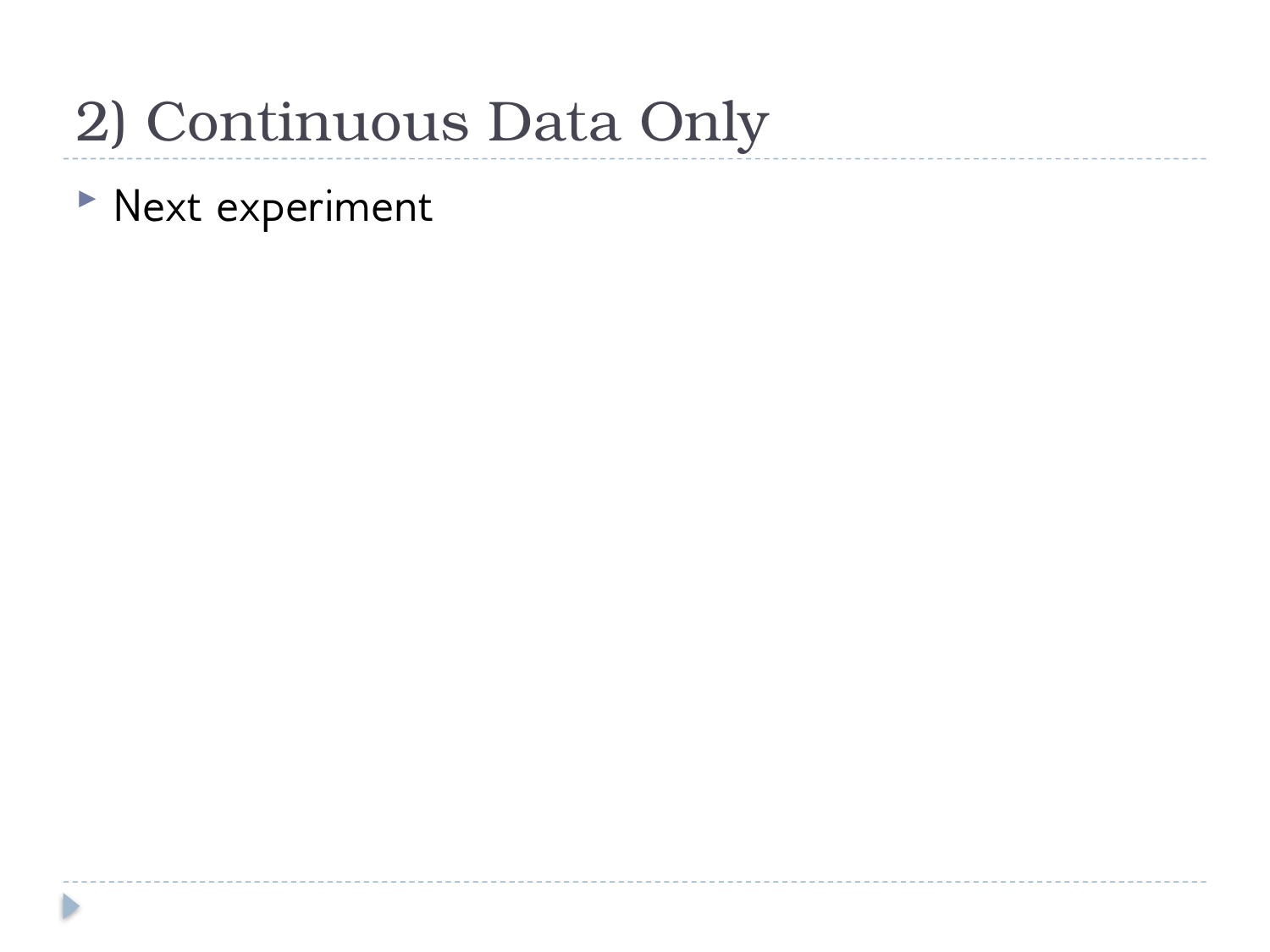

# 2) Continuous Data Only
Next experiment